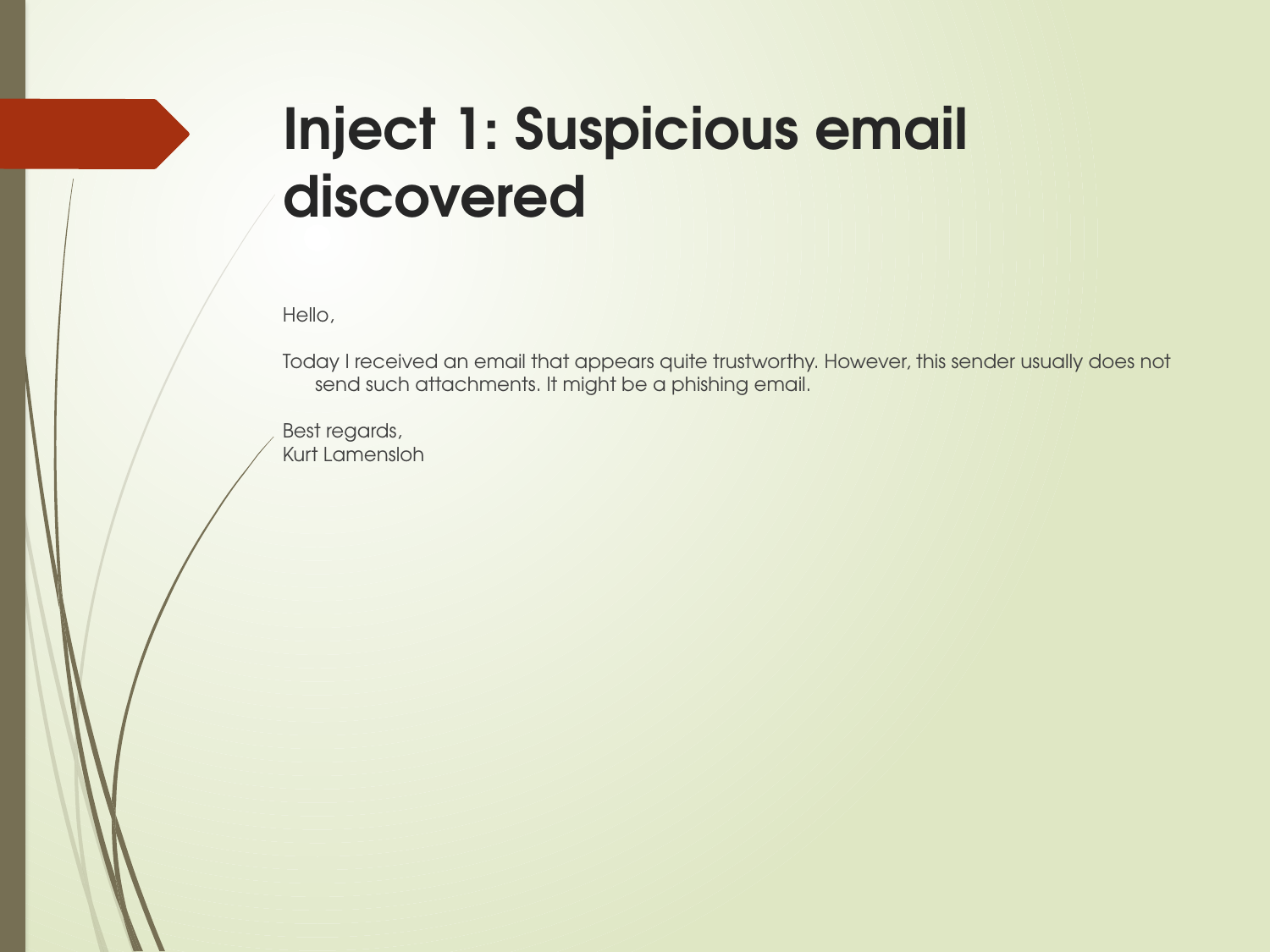

# Inject 1: Suspicious email discovered
Hello,

Today I received an email that appears quite trustworthy. However, this sender usually does not send such attachments. It might be a phishing email.

Best regards,
Kurt Lamensloh